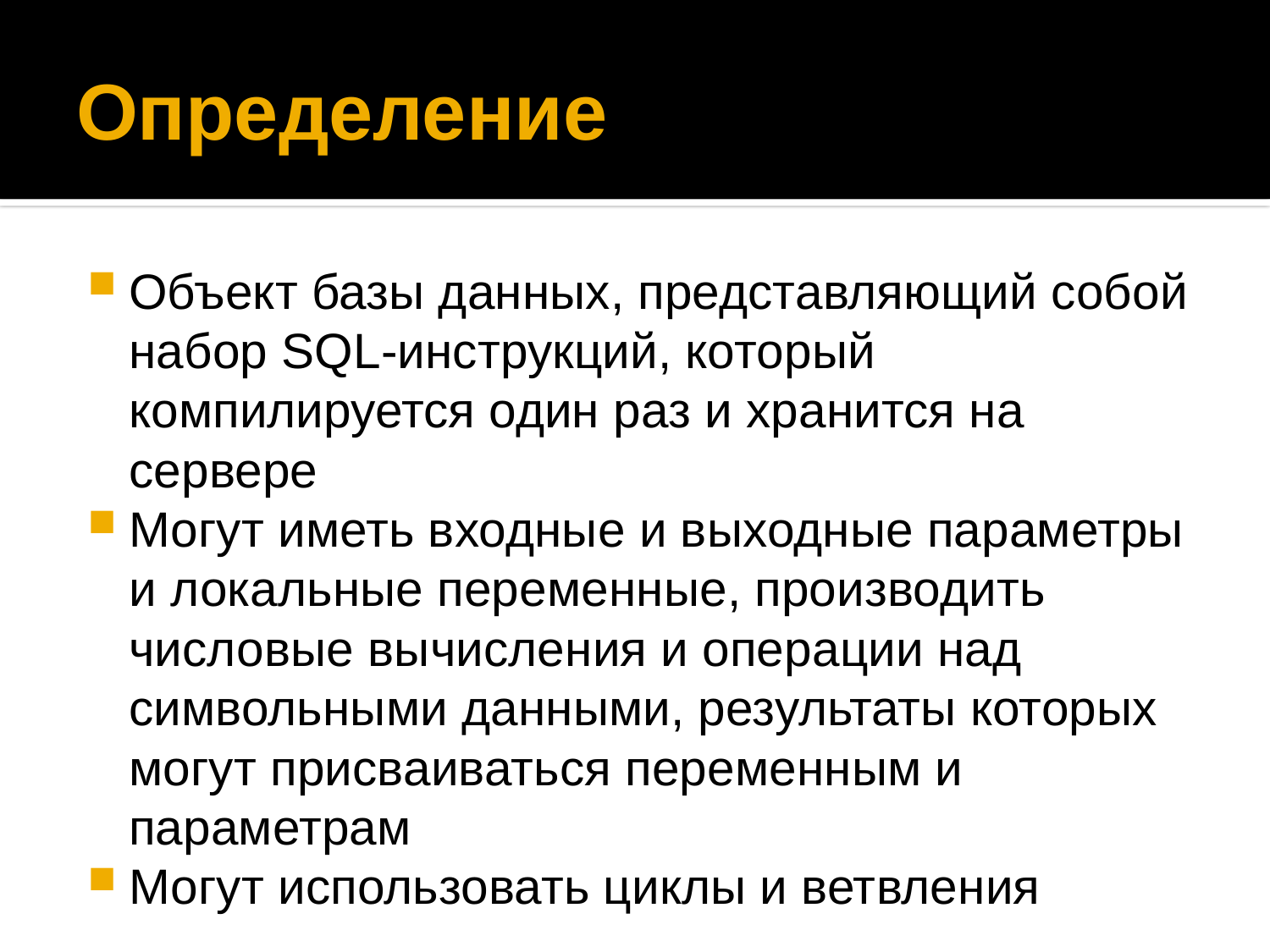

# Определение
Объект базы данных, представляющий собой набор SQL-инструкций, который компилируется один раз и хранится на сервере
Могут иметь входные и выходные параметры и локальные переменные, производить числовые вычисления и операции над символьными данными, результаты которых могут присваиваться переменным и параметрам
Могут использовать циклы и ветвления